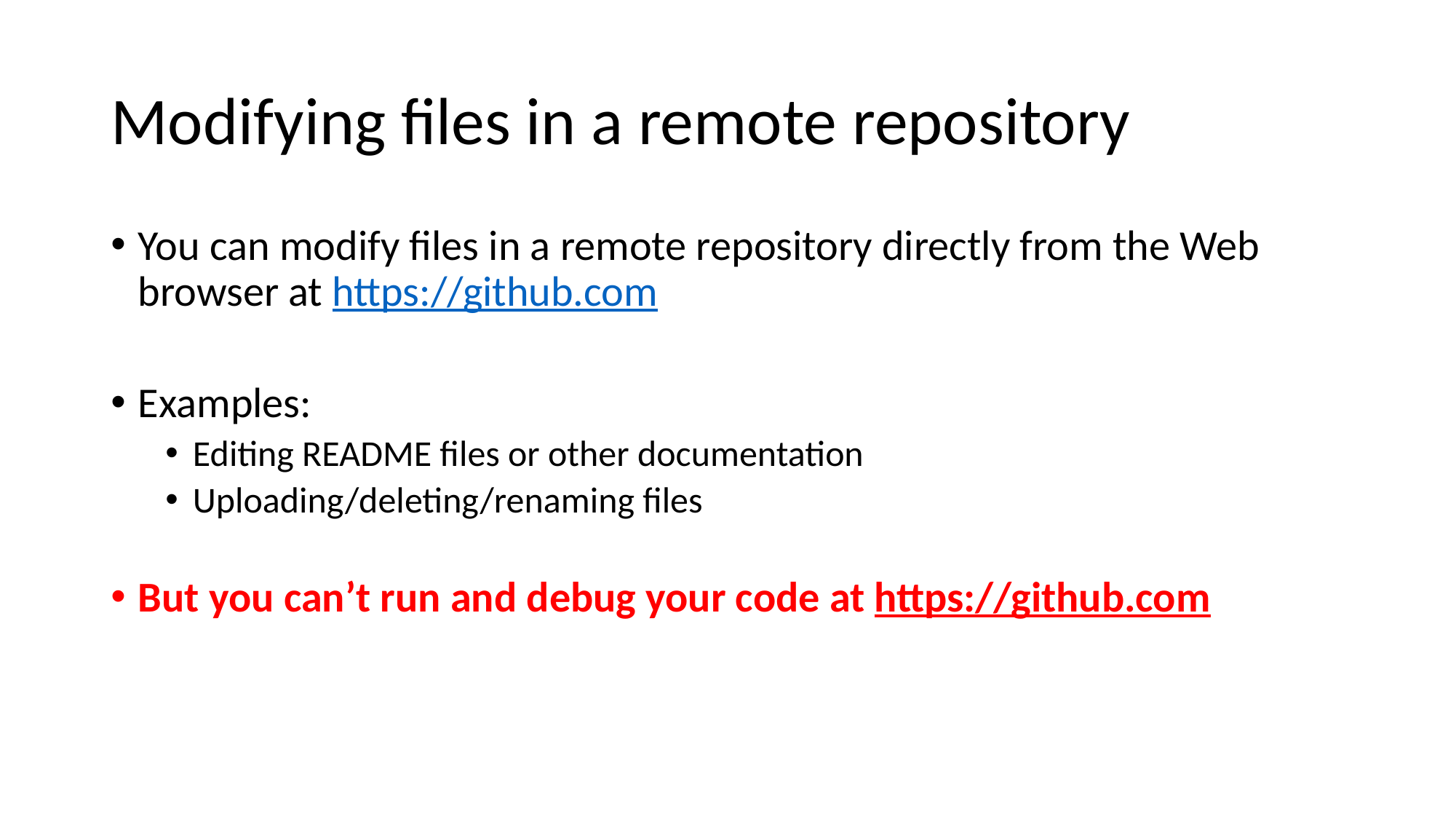

# Modifying files in a remote repository
You can modify files in a remote repository directly from the Web browser at https://github.com
Examples:
Editing README files or other documentation
Uploading/deleting/renaming files
But you can’t run and debug your code at https://github.com